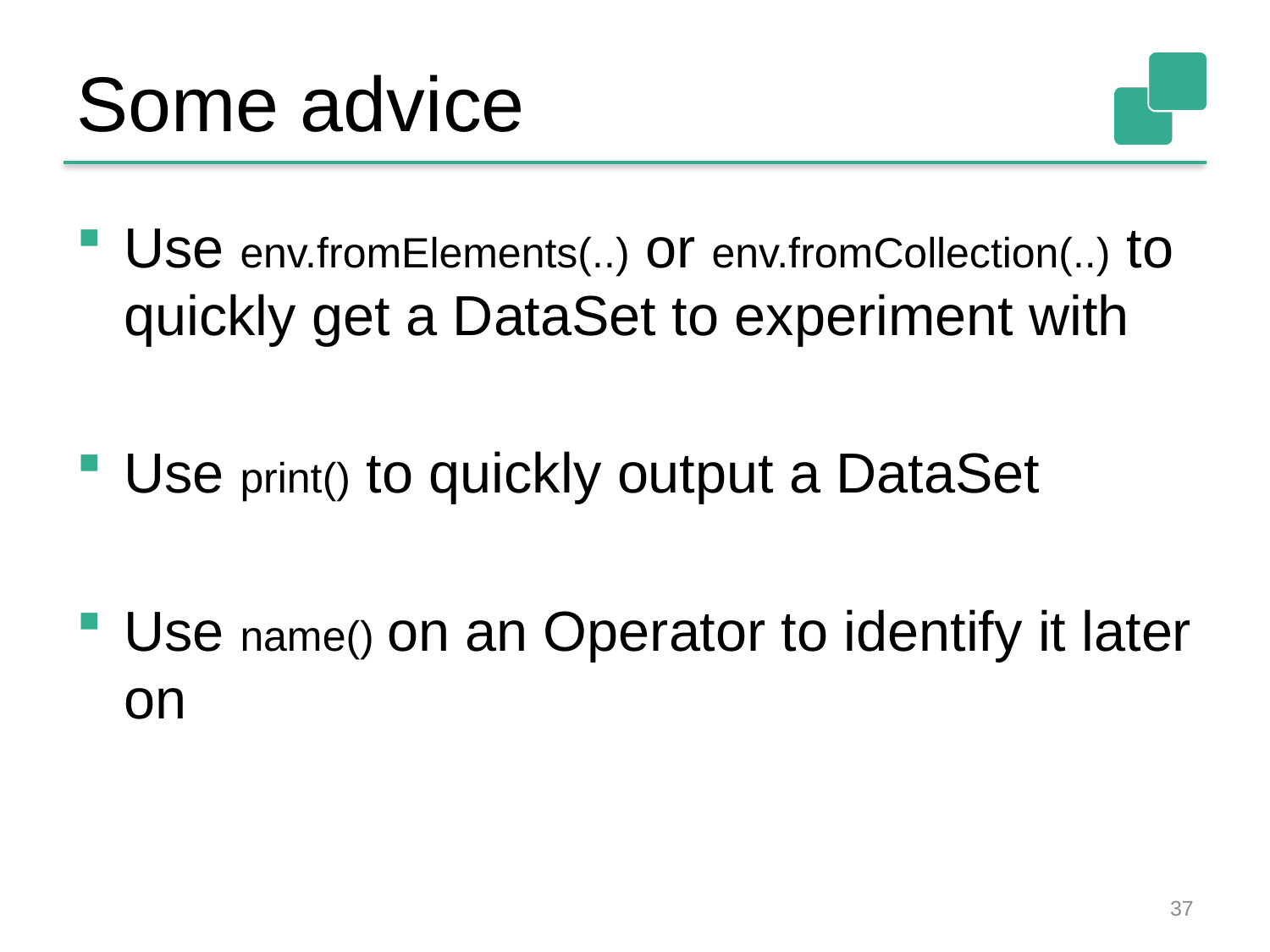

# Some advice
Use env.fromElements(..) or env.fromCollection(..) to quickly get a DataSet to experiment with

Use print() to quickly output a DataSet

Use name() on an Operator to identify it later on

37